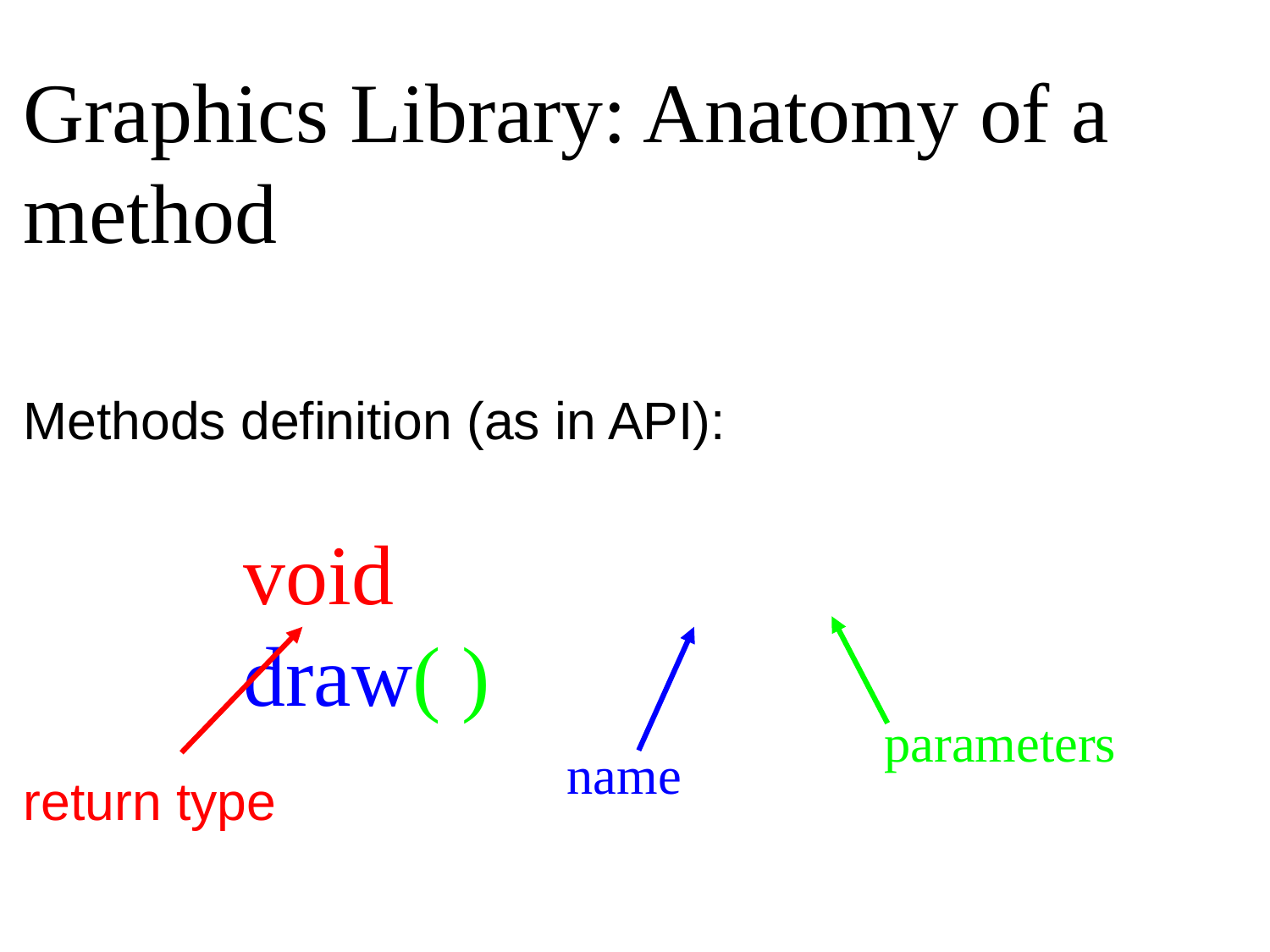

Graphics Library: Anatomy of a method

Methods definition (as in API):

return type

void				draw( )
parameters
name